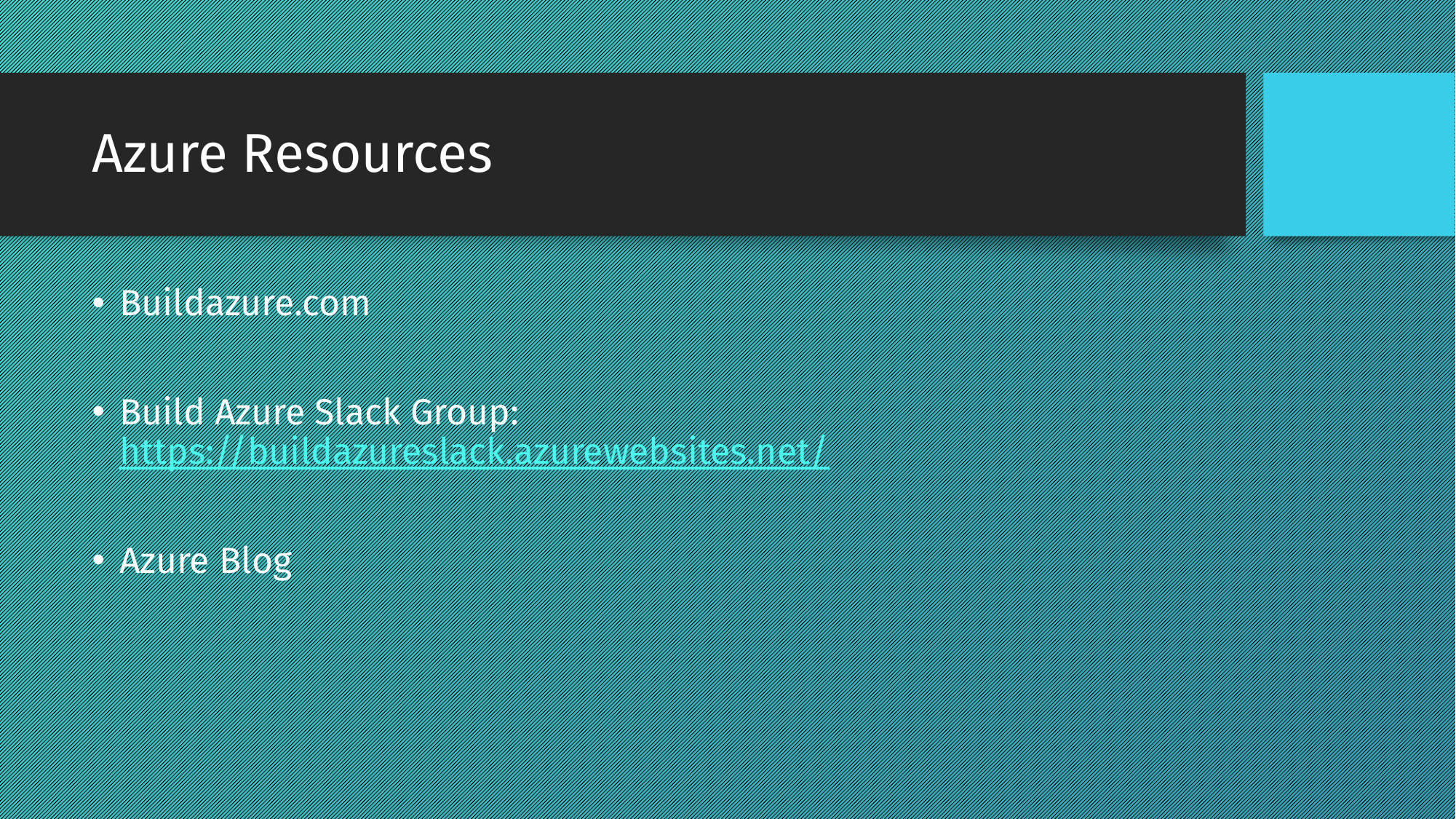

# Azure Resources
Buildazure.com

Build Azure Slack Group: https://buildazureslack.azurewebsites.net/

Azure Blog